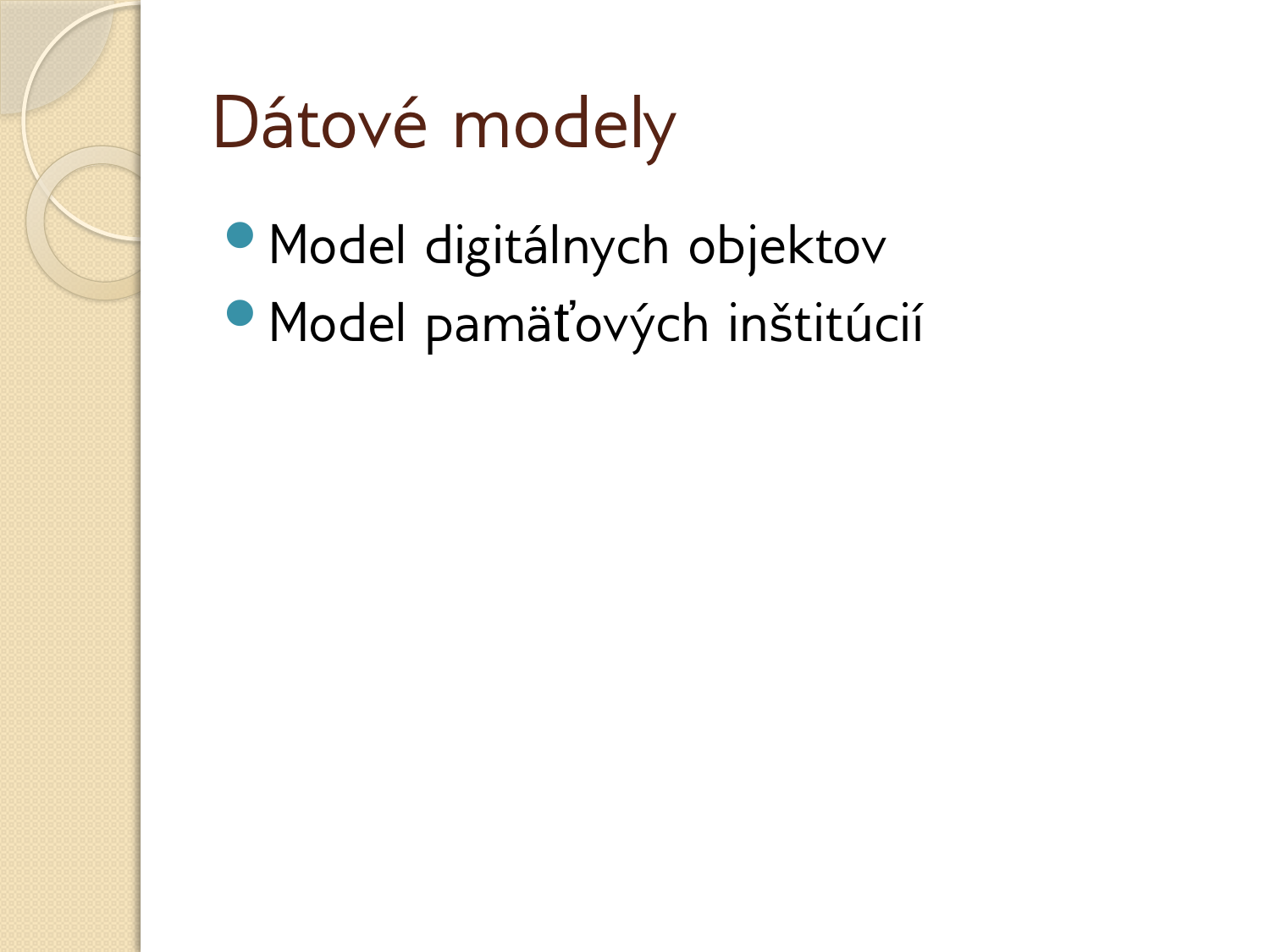

# Dátové modely
Model digitálnych objektov
Model pamäťových inštitúcií